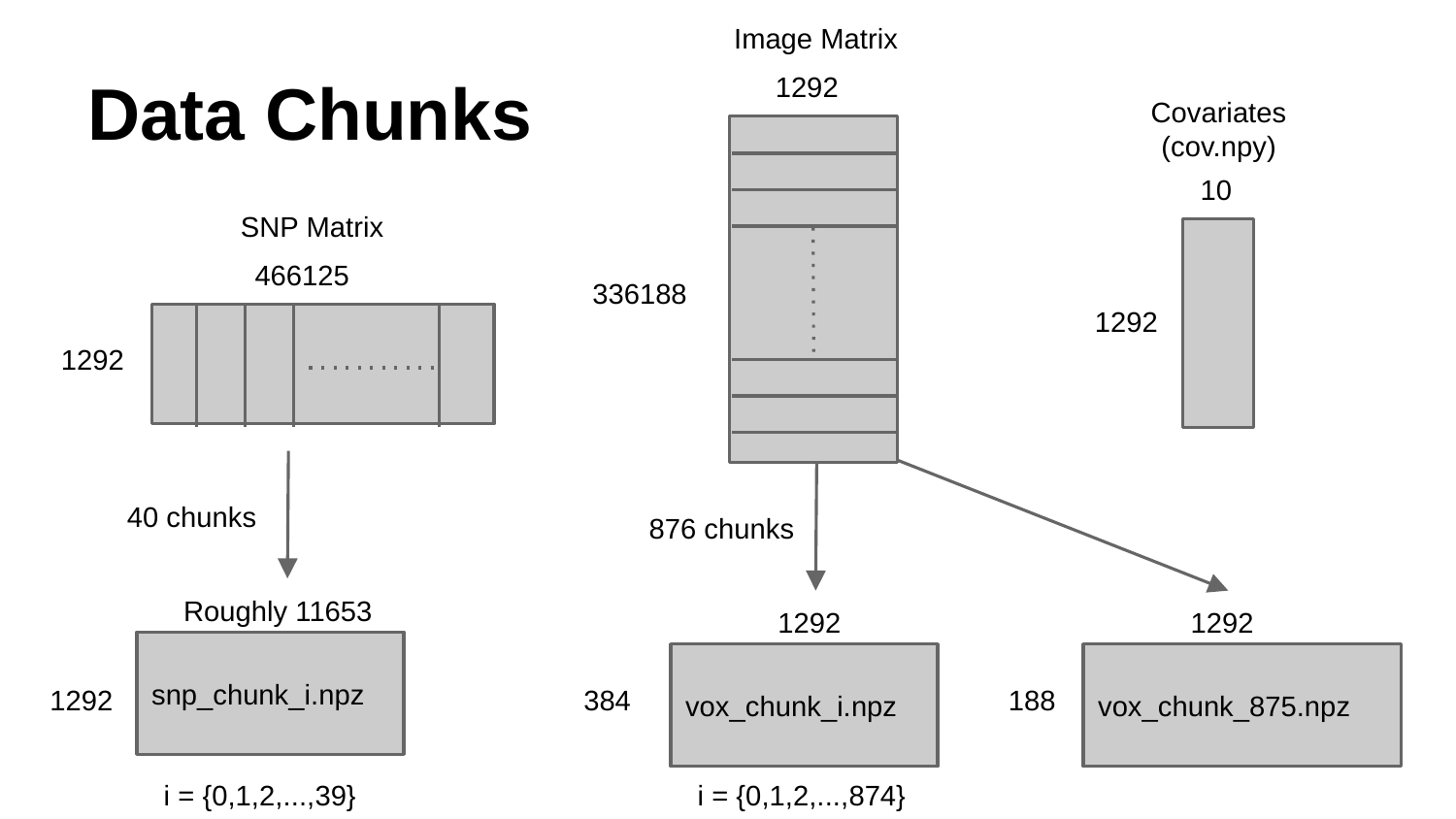

Image Matrix
# Data Chunks
1292
Covariates (cov.npy)

10
SNP Matrix

466125
336188
1292

1292
40 chunks
876 chunks
Roughly 11653
1292
1292
snp_chunk_i.npz
vox_chunk_i.npz
vox_chunk_875.npz
1292
384
188
i = {0,1,2,...,39}
i = {0,1,2,...,874}